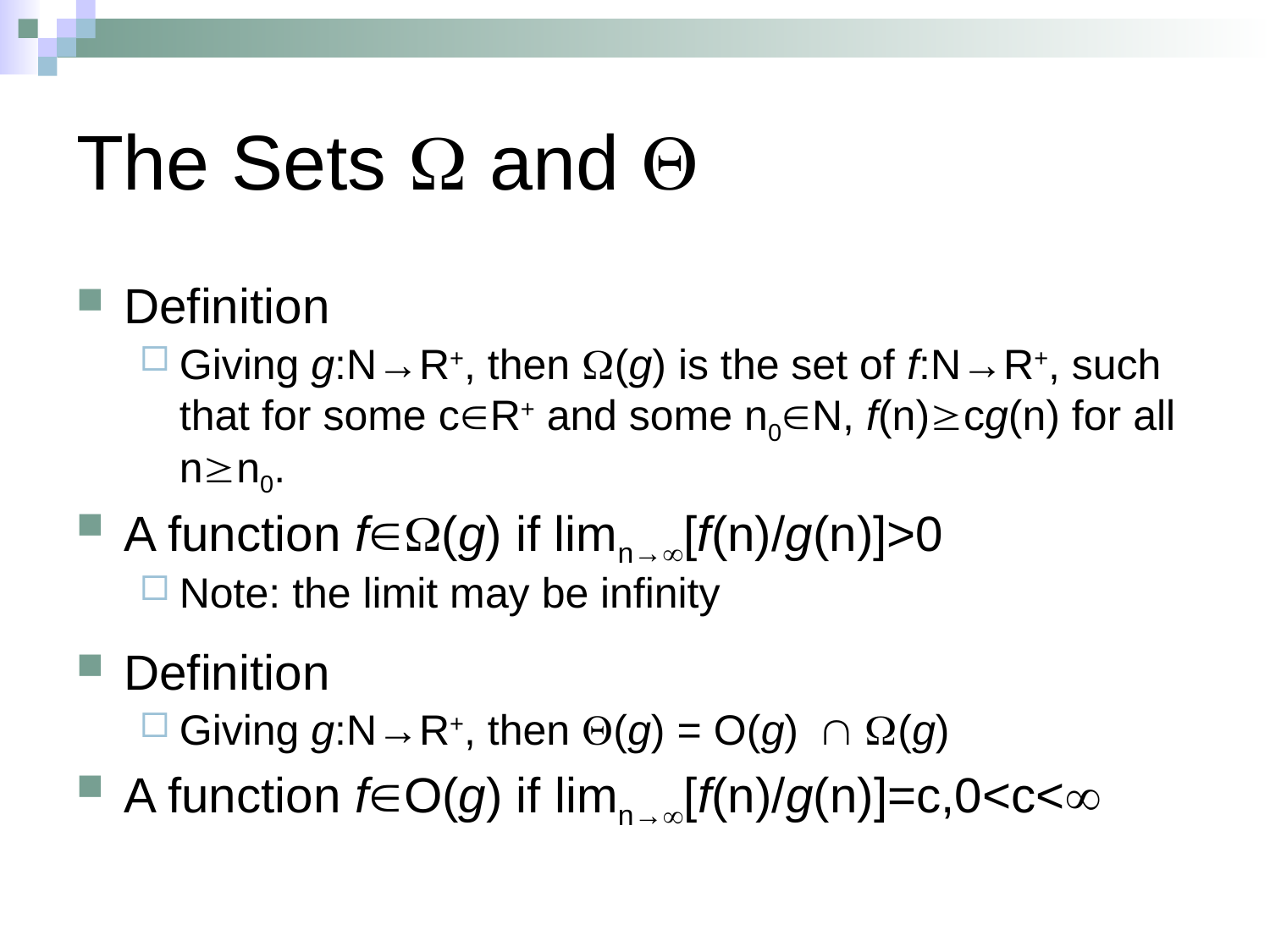

# The Sets Ω and Θ
Definition
Giving g:N→R+, then Ω(g) is the set of f:N→R+, such that for some c∈R+ and some n0∈N, f(n)≥cg(n) for all n≥n0.
A function f∈Ω(g) if limn→∞[f(n)/g(n)]>0
Note: the limit may be infinity
Definition
Giving g:N→R+, then Θ(g) = Ο(g) ∩ Ω(g)
A function f∈Ο(g) if limn→∞[f(n)/g(n)]=c,0<c<∞